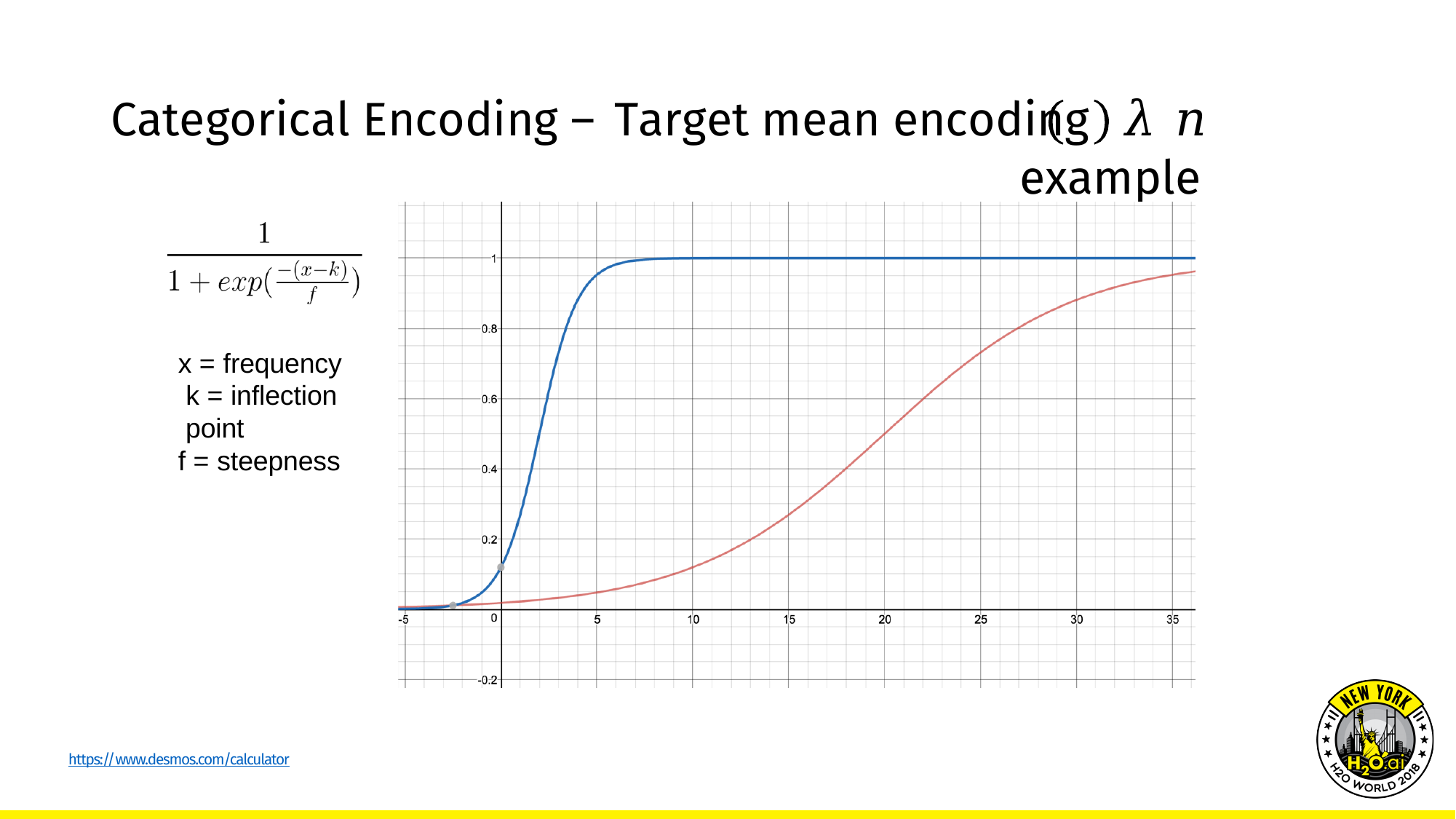

# Categorical Encoding – Target mean encoding	𝜆 𝑛	example

x = frequency  k = inflection  point
f = steepness

https://www.desmos.com/calculator